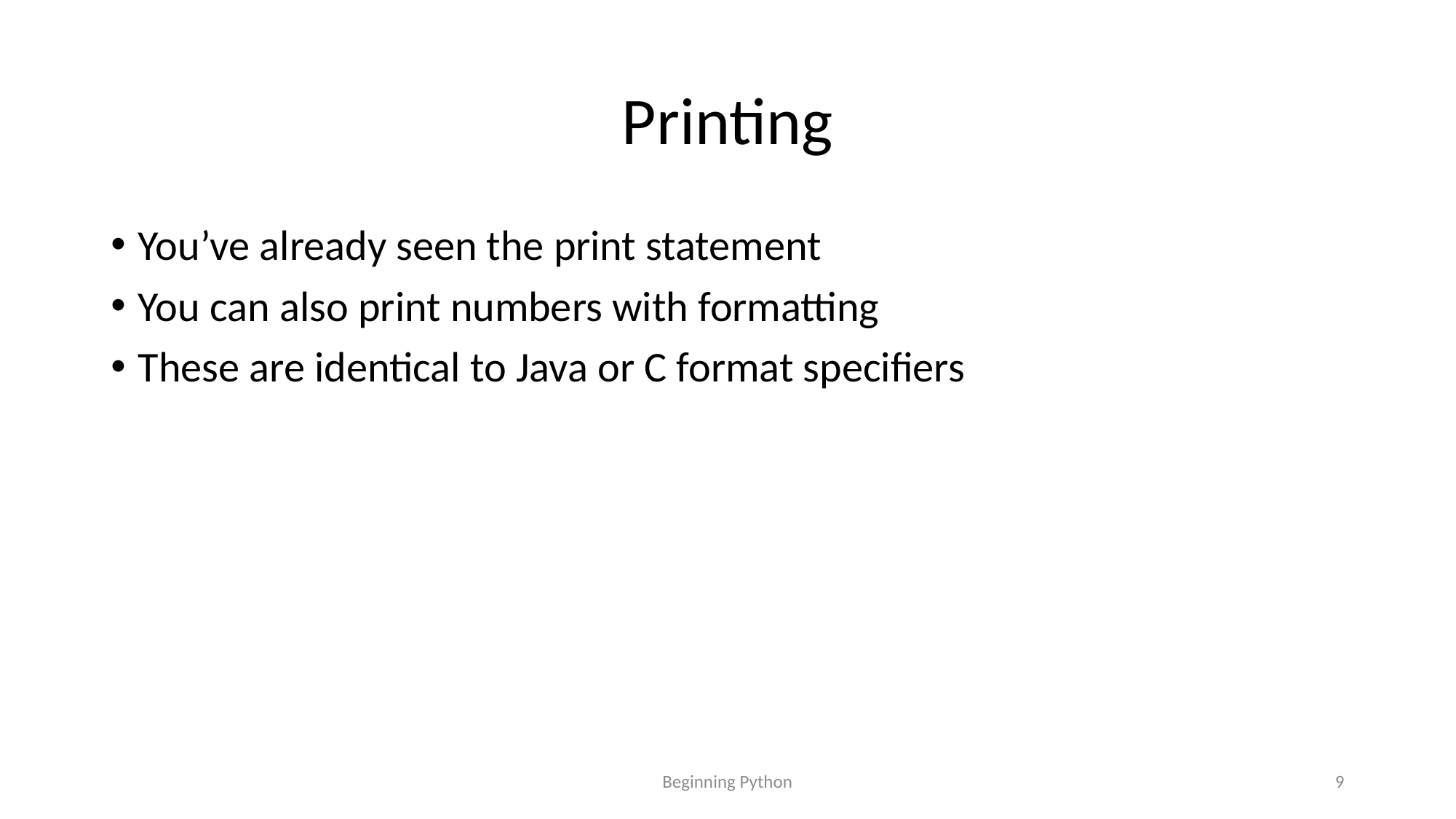

# Printing
You’ve already seen the print statement
You can also print numbers with formatting
These are identical to Java or C format specifiers
Beginning Python
9